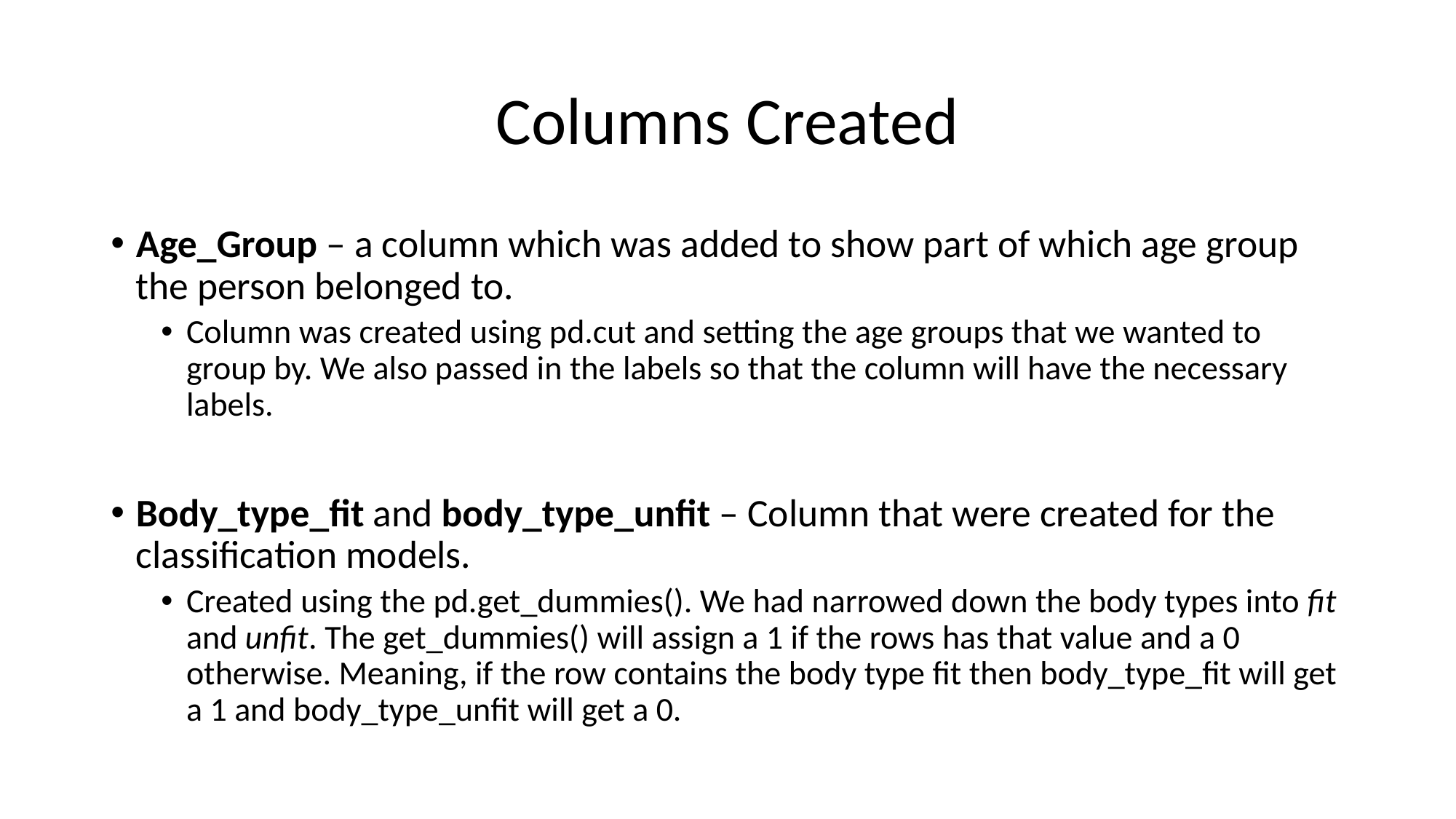

# Columns Created
Age_Group – a column which was added to show part of which age group the person belonged to.
Column was created using pd.cut and setting the age groups that we wanted to group by. We also passed in the labels so that the column will have the necessary labels.

Body_type_fit and body_type_unfit – Column that were created for the classification models.
Created using the pd.get_dummies(). We had narrowed down the body types into fit and unfit. The get_dummies() will assign a 1 if the rows has that value and a 0 otherwise. Meaning, if the row contains the body type fit then body_type_fit will get a 1 and body_type_unfit will get a 0.